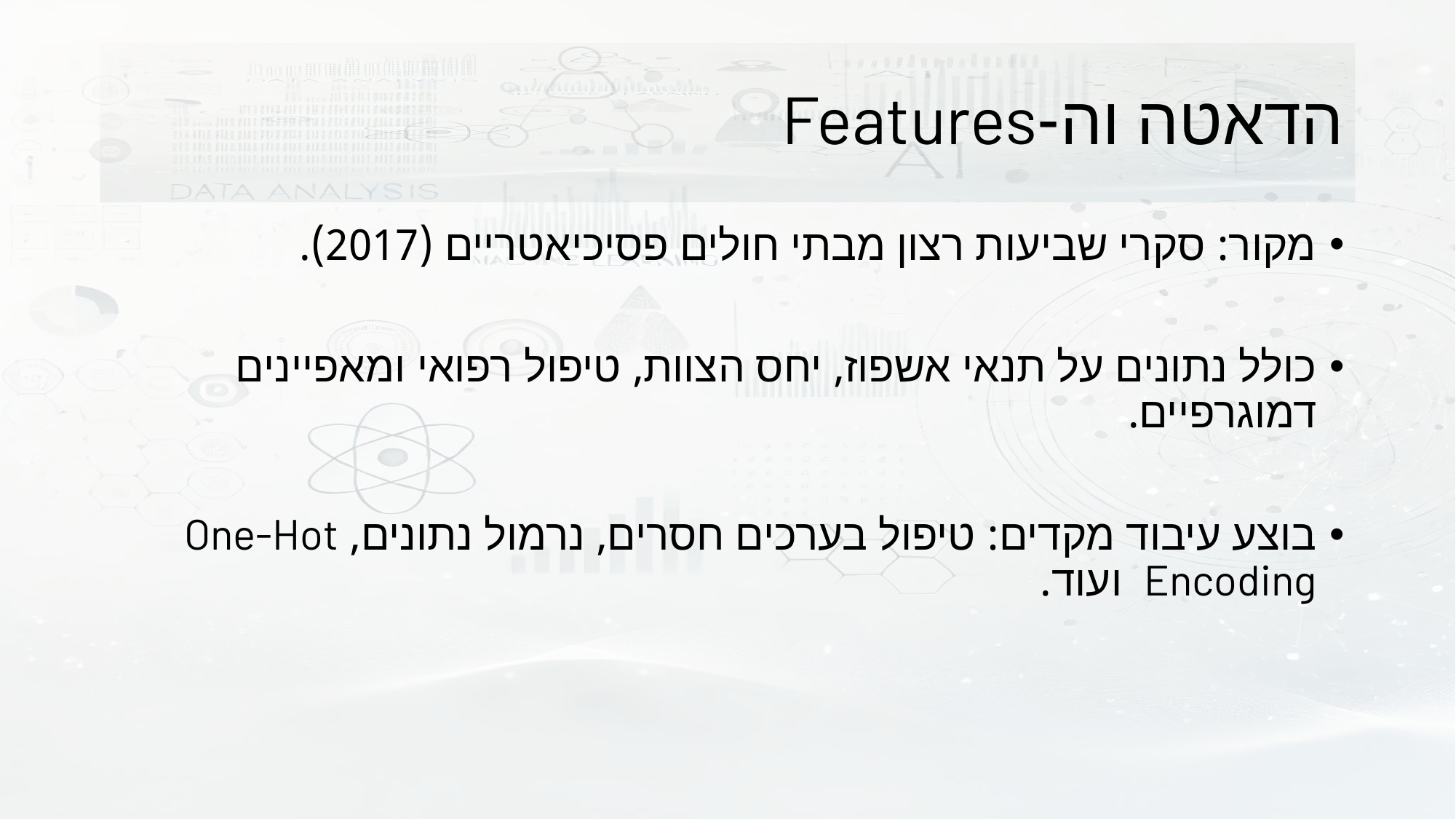

# הדאטה וה-Features
מקור: סקרי שביעות רצון מבתי חולים פסיכיאטריים (2017).

כולל נתונים על תנאי אשפוז, יחס הצוות, טיפול רפואי ומאפיינים דמוגרפיים.

בוצע עיבוד מקדים: טיפול בערכים חסרים, נרמול נתונים, One-Hot Encoding  ועוד.